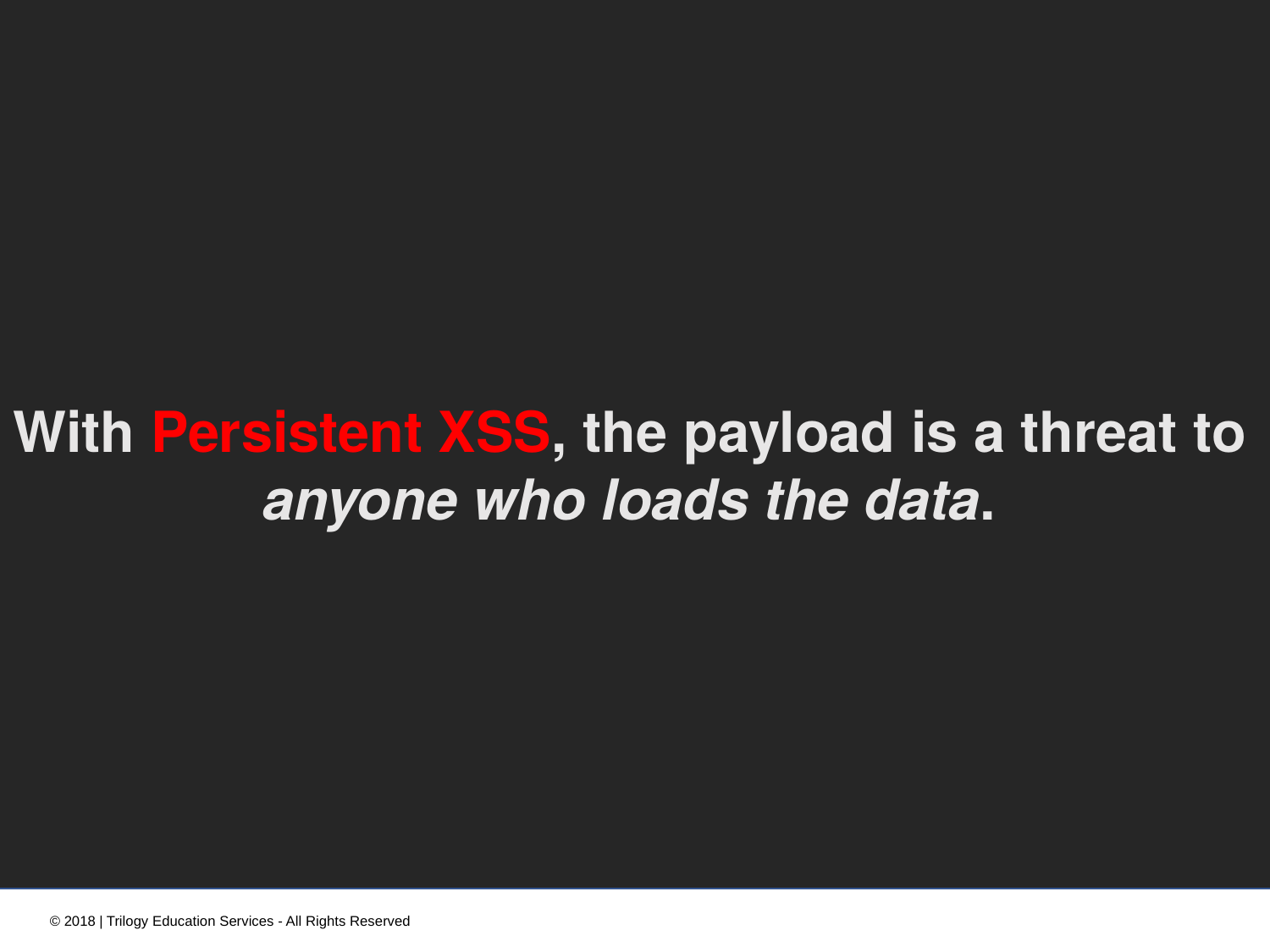

With Persistent XSS, the payload is a threat to anyone who loads the data.